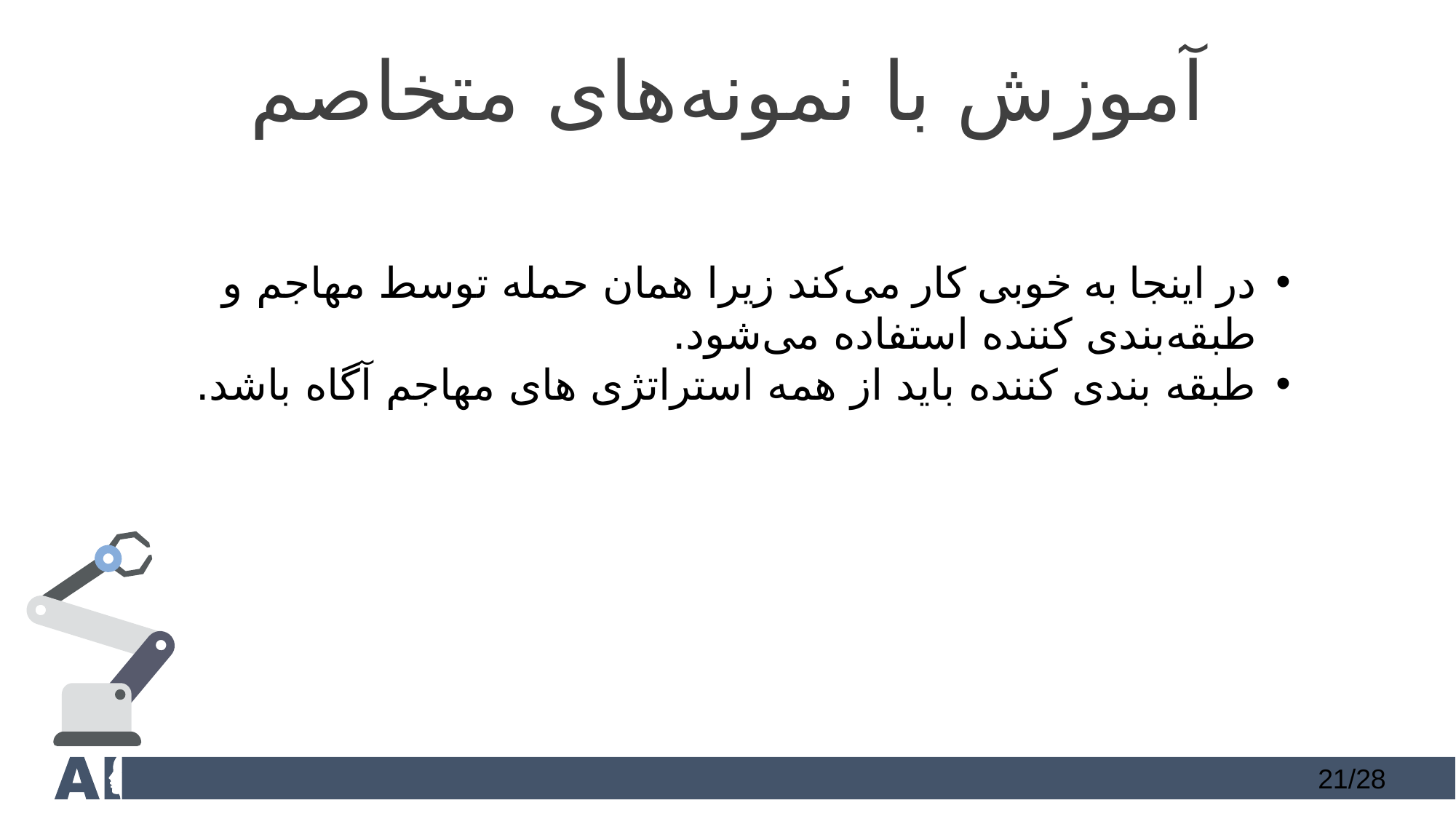

آموزش با نمونه‌های متخاصم
در اینجا به خوبی کار می‌کند زیرا همان حمله توسط مهاجم و طبقه‌بندی کننده استفاده می‌شود.
طبقه بندی کننده باید از همه استراتژی های مهاجم آگاه باشد.

21/28